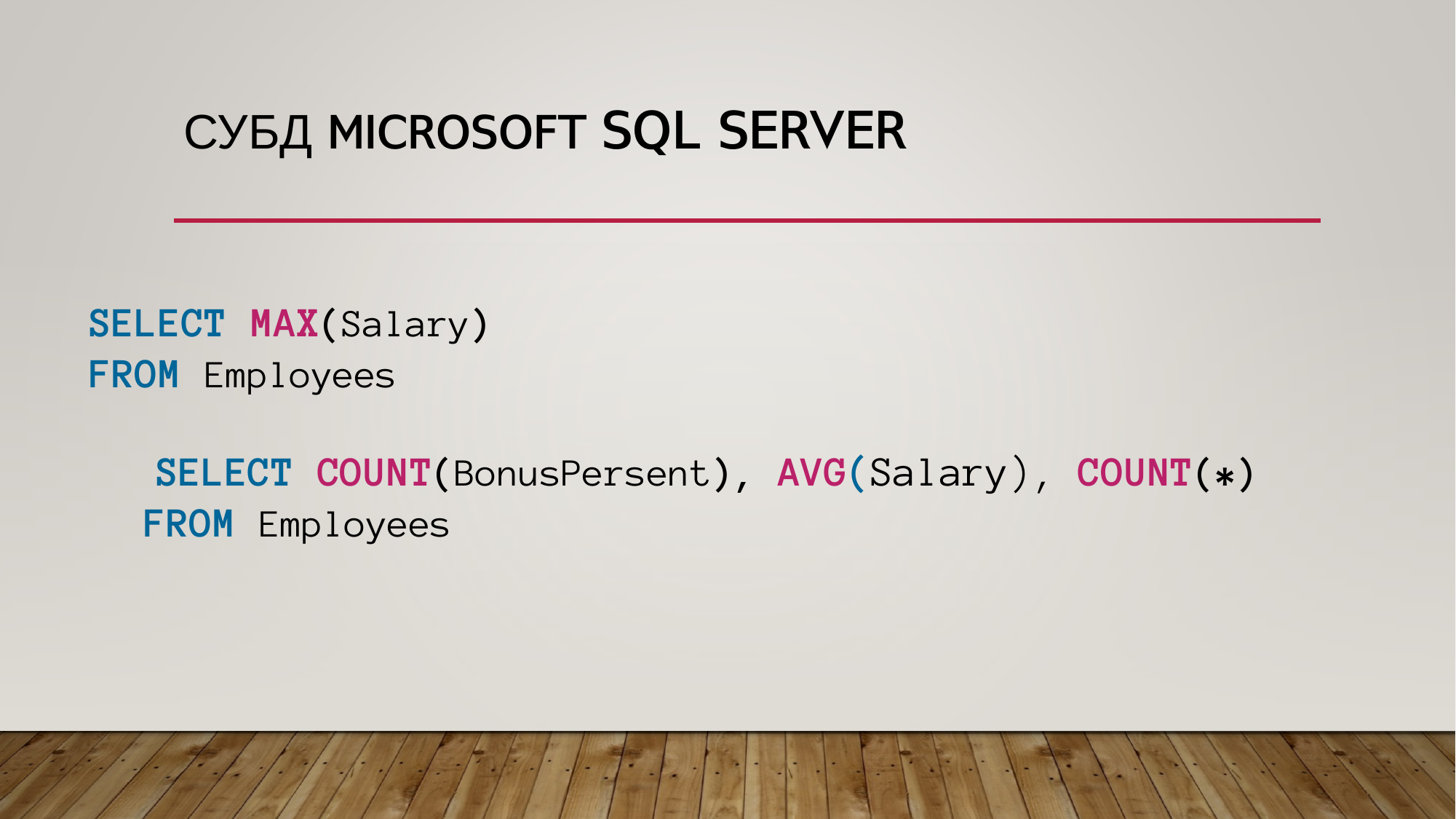

# СУБД Microsoft SQL server
SELECT MAX(Salary)
FROM Employees

  SELECT COUNT(BonusPersent), AVG(Salary), COUNT(*)
	FROM Employees